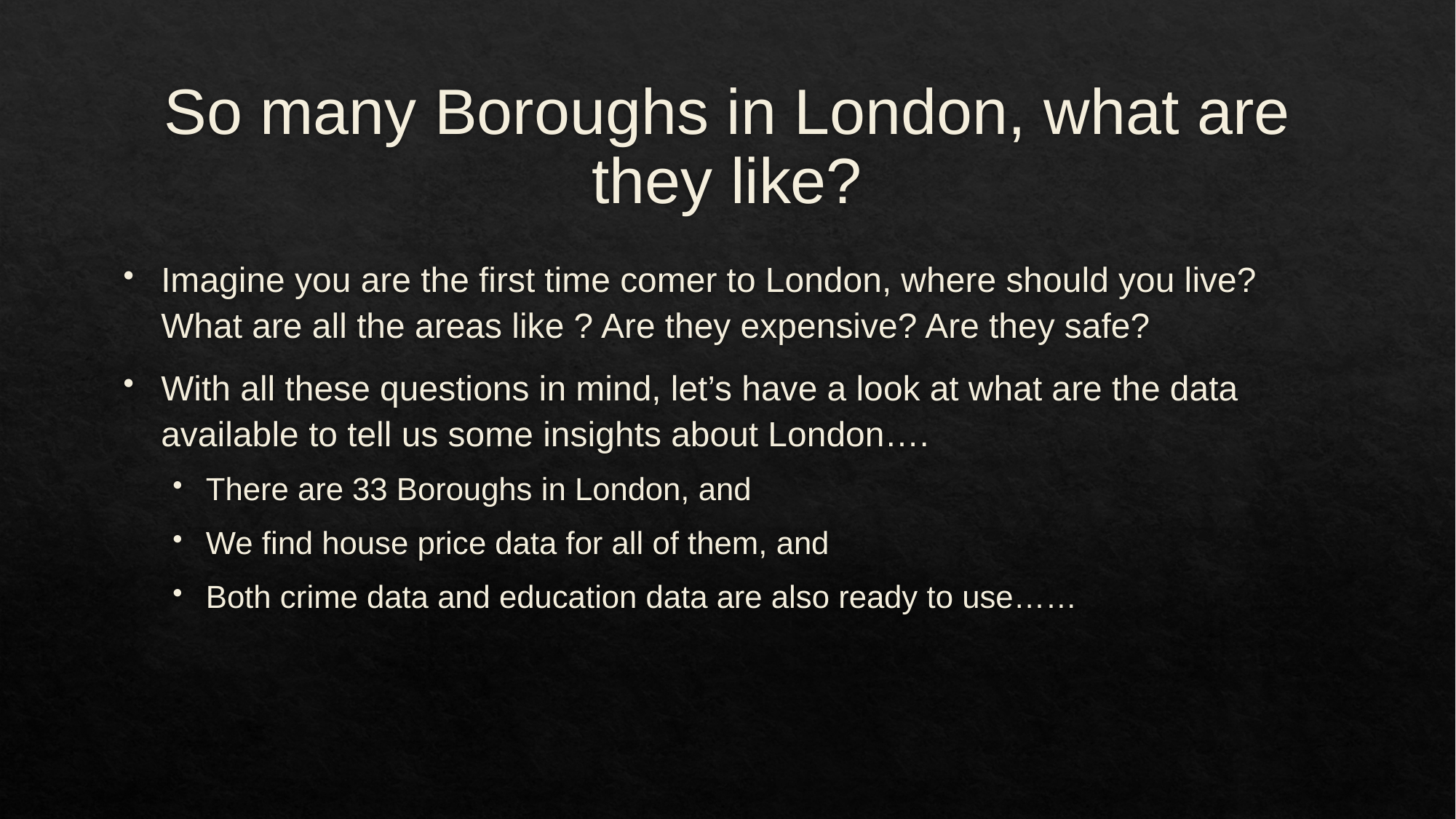

# So many Boroughs in London, what are they like?
Imagine you are the first time comer to London, where should you live? What are all the areas like ? Are they expensive? Are they safe?
With all these questions in mind, let’s have a look at what are the data available to tell us some insights about London….
There are 33 Boroughs in London, and
We find house price data for all of them, and
Both crime data and education data are also ready to use……